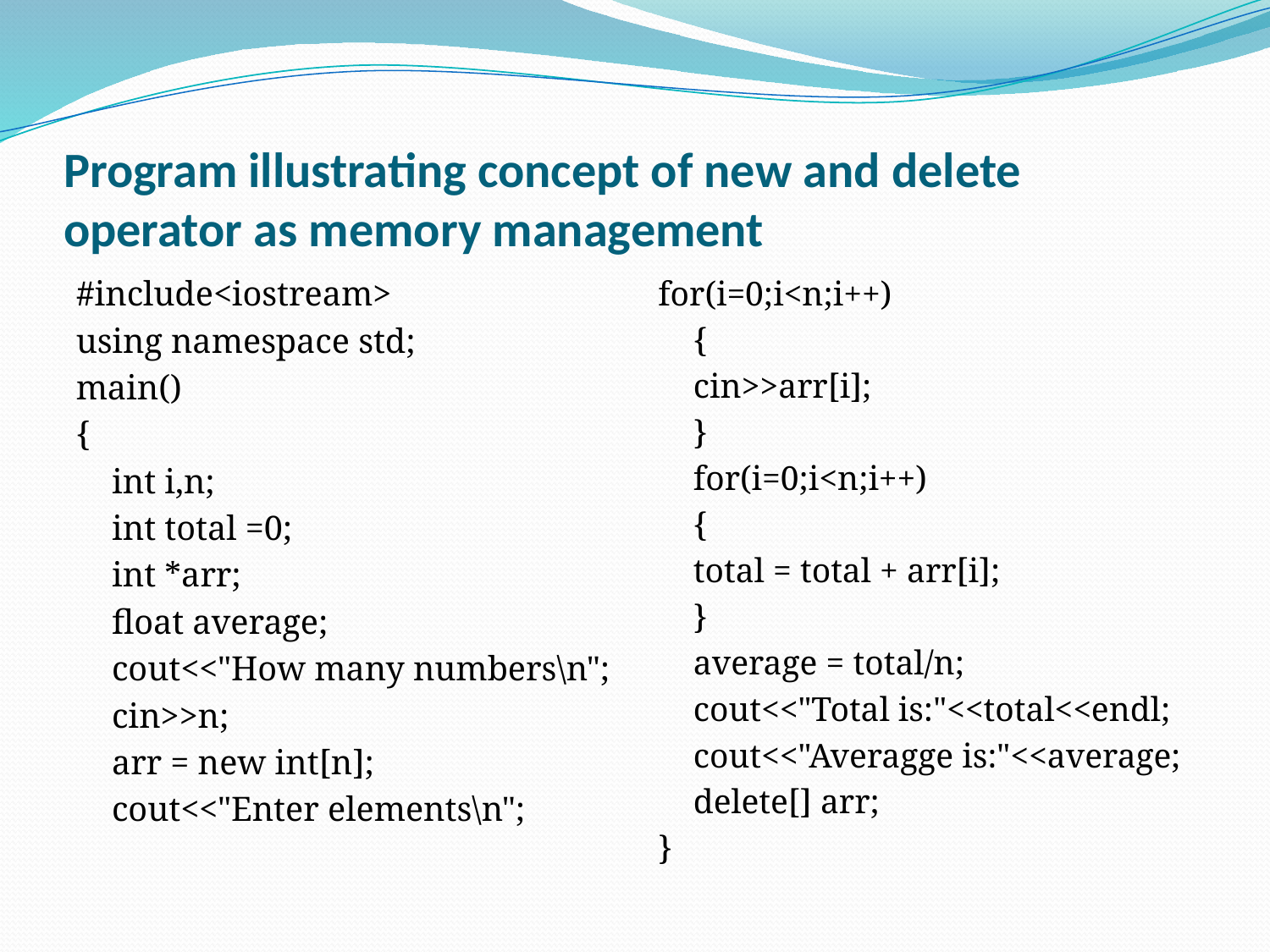

# Program illustrating concept of new and delete operator as memory management
#include<iostream>
using namespace std;
main()
{
	int i,n;
	int total =0;
	int *arr;
	float average;
	cout<<"How many numbers\n";
	cin>>n;
	arr = new int[n];
	cout<<"Enter elements\n";

for(i=0;i<n;i++)
	{
	cin>>arr[i];
	}
	for(i=0;i<n;i++)
	{
	total = total + arr[i];
	}
	average = total/n;
	cout<<"Total is:"<<total<<endl;
	cout<<"Averagge is:"<<average;
	delete[] arr;
}